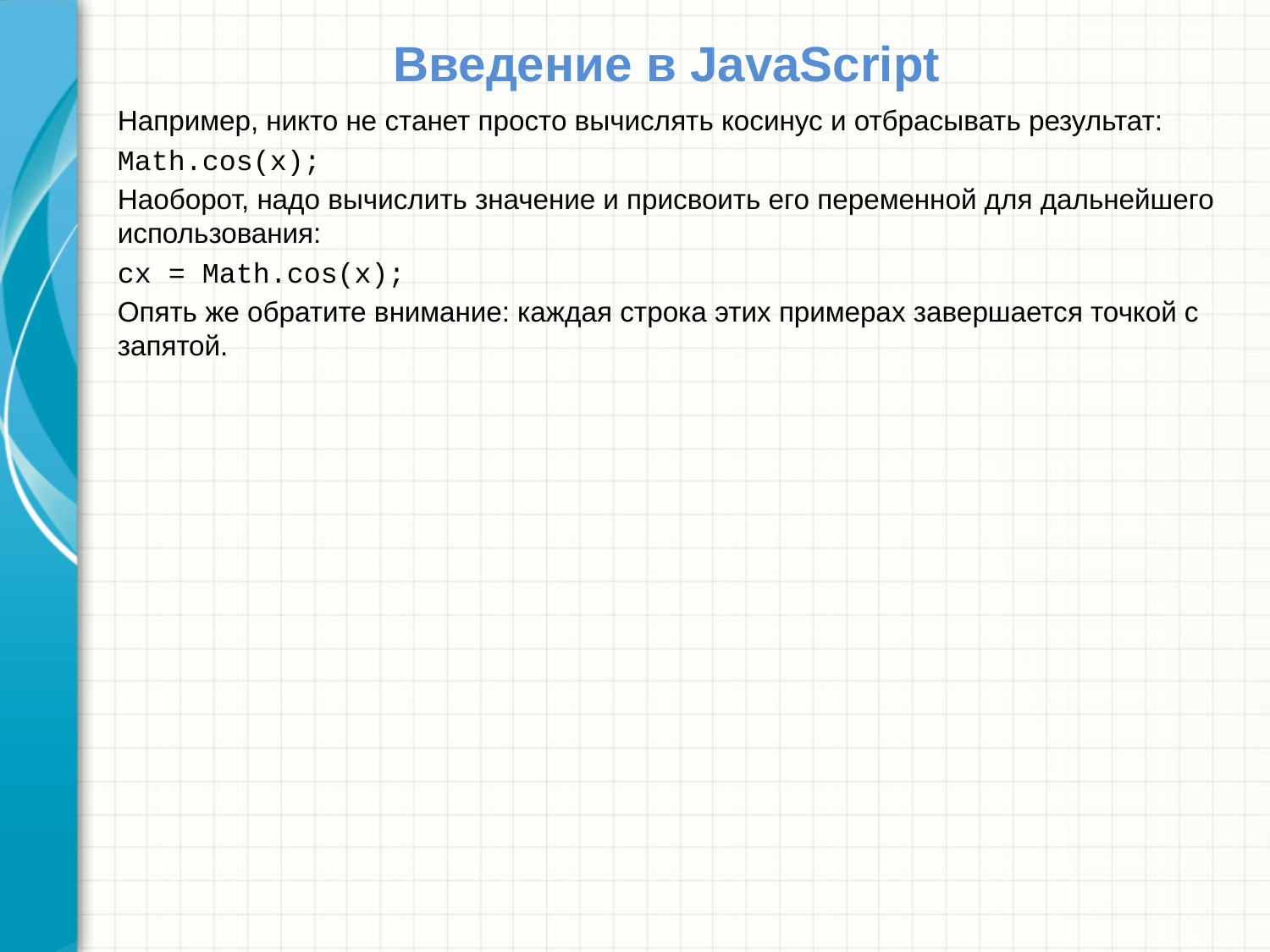

# Введение в JavaScript
Например, никто не станет просто вычислять косинус и отбрасывать результат:
Math.cos(x);
Наоборот, надо вычислить значение и присвоить его переменной для дальнейшего использования:
cx = Math.cos(x);
Опять же обратите внимание: каждая строка этих примерах завершается точкой с запятой.